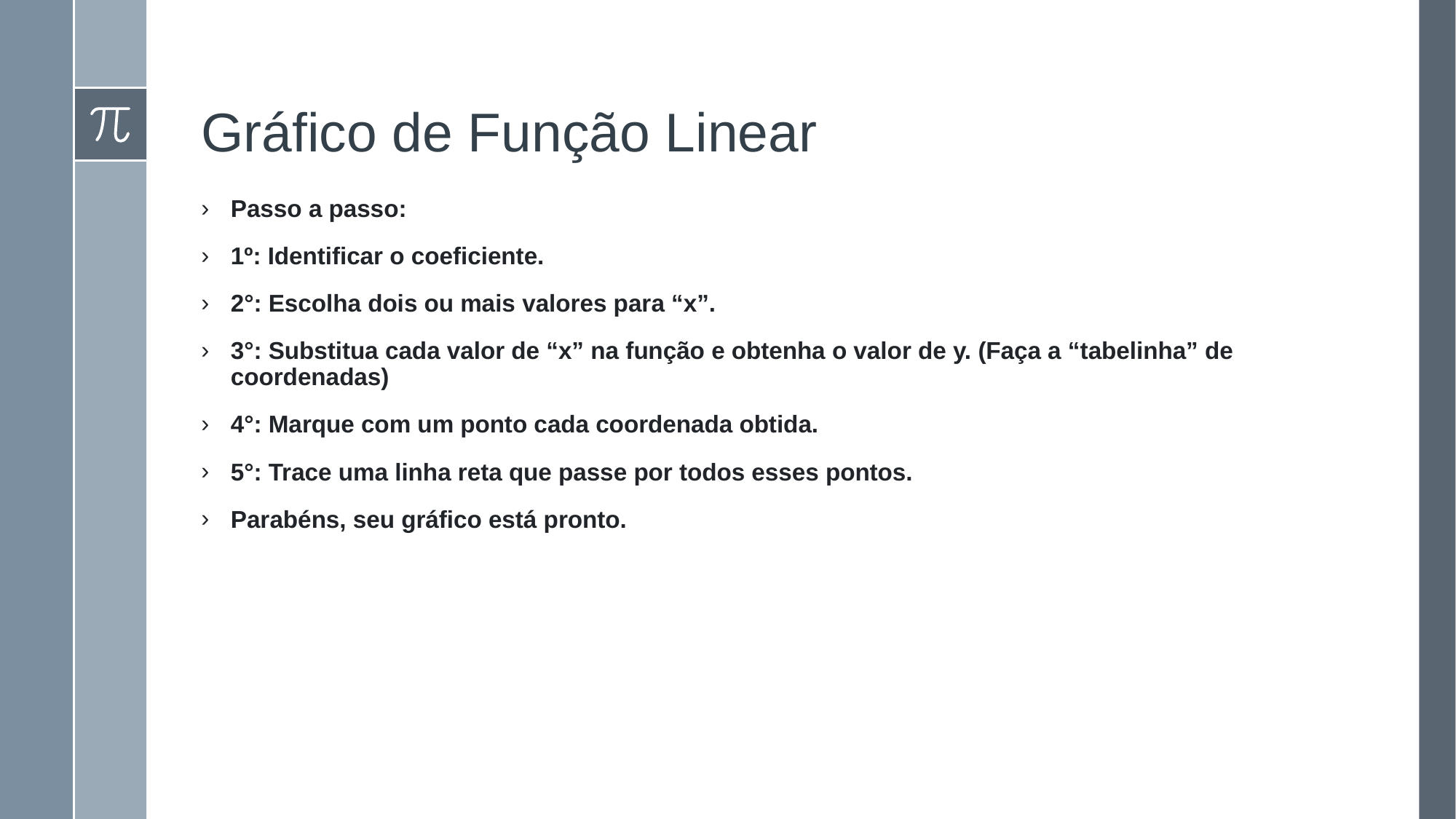

# Gráfico de Função Linear
Passo a passo:
1º: Identificar o coeficiente.
2°: Escolha dois ou mais valores para “x”.
3°: Substitua cada valor de “x” na função e obtenha o valor de y. (Faça a “tabelinha” de coordenadas)
4°: Marque com um ponto cada coordenada obtida.
5°: Trace uma linha reta que passe por todos esses pontos.
Parabéns, seu gráfico está pronto.